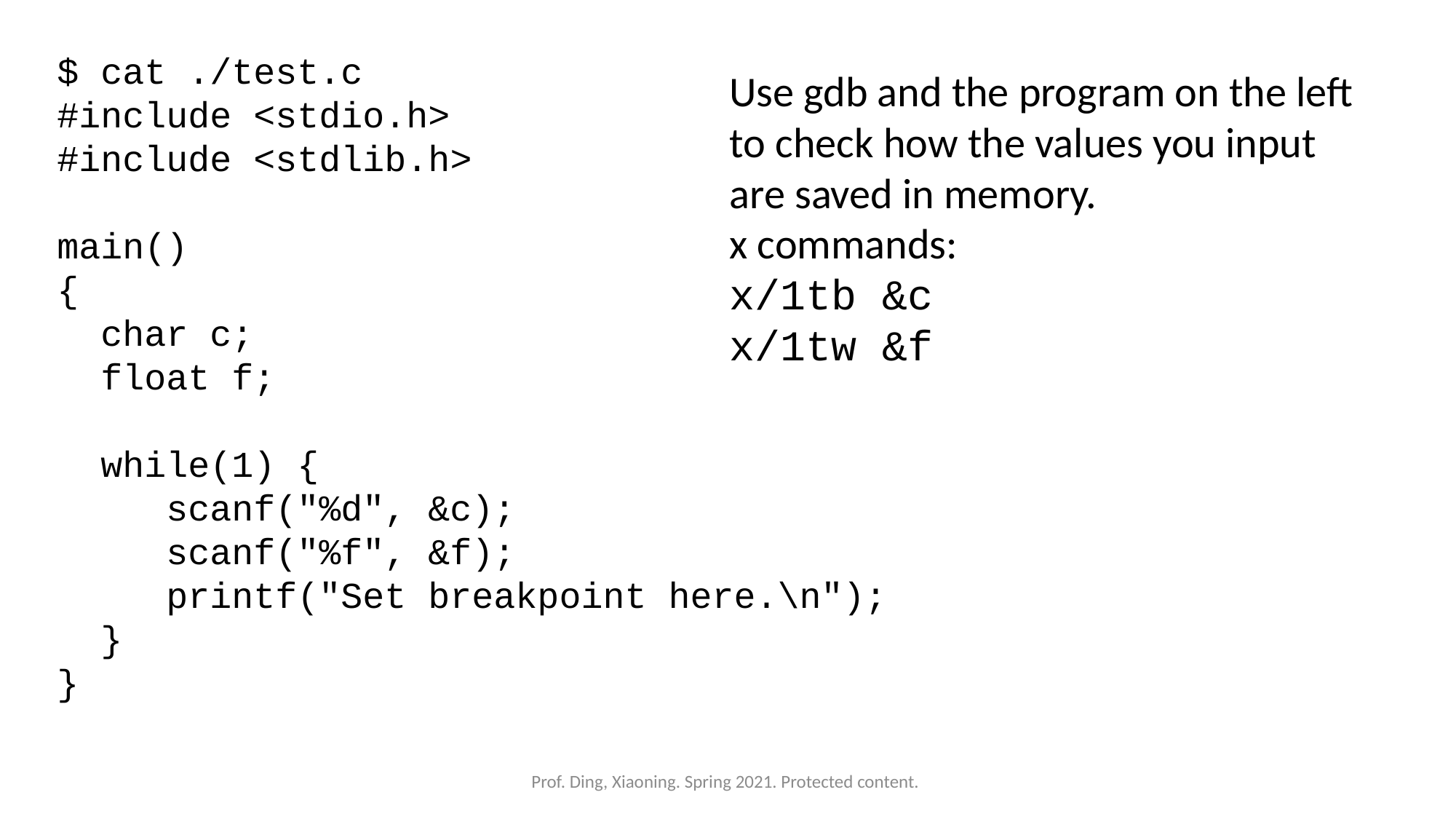

$ cat ./test.c
#include <stdio.h>
#include <stdlib.h>

main()
{
  char c;
  float f;

  while(1) {
     scanf("%d", &c);
     scanf("%f", &f);
     printf("Set breakpoint here.\n");
  }
}
Use gdb and the program on the left to check how the values you input are saved in memory.
x commands:
x/1tb &c
x/1tw &f
Prof. Ding, Xiaoning. Spring 2021. Protected content.